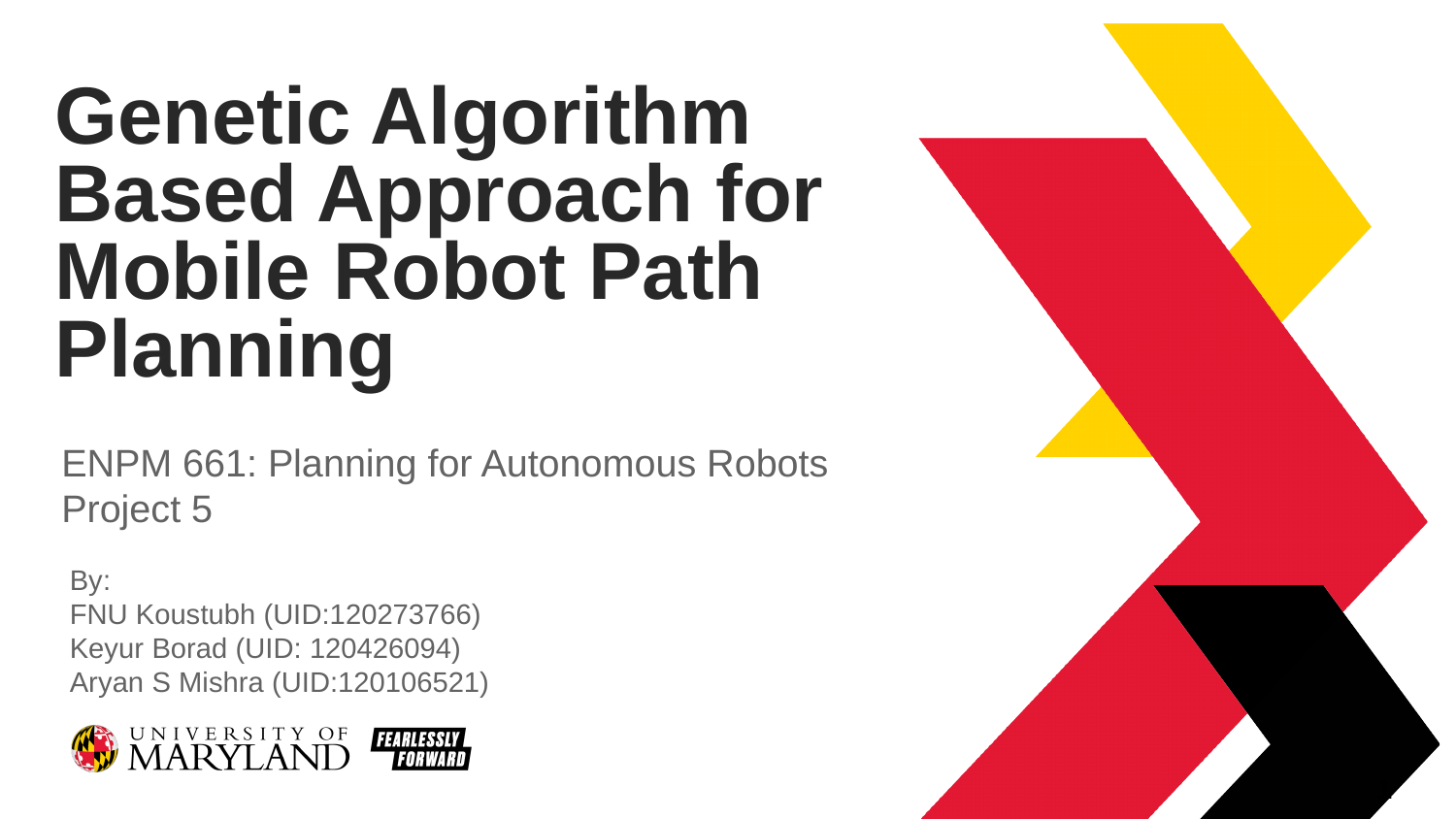

# Genetic Algorithm Based Approach for Mobile Robot Path Planning
ENPM 661: Planning for Autonomous Robots
Project 5
By:
FNU Koustubh (UID:120273766)
Keyur Borad (UID: 120426094)
Aryan S Mishra (UID:120106521)
1